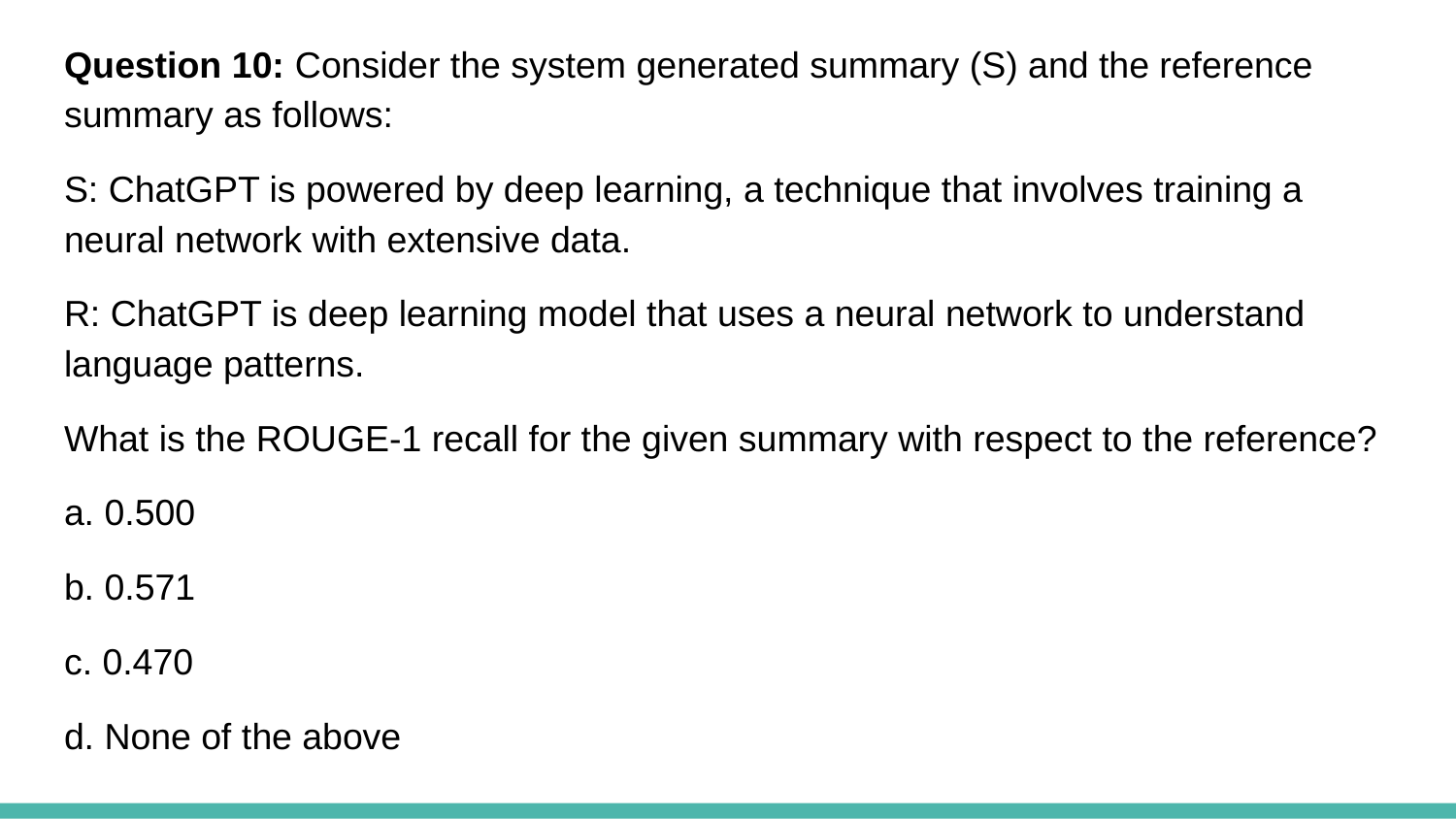

Question 10: Consider the system generated summary (S) and the reference summary as follows:
S: ChatGPT is powered by deep learning, a technique that involves training a neural network with extensive data.
R: ChatGPT is deep learning model that uses a neural network to understand language patterns.
What is the ROUGE-1 recall for the given summary with respect to the reference?
a. 0.500
b. 0.571
c. 0.470
d. None of the above